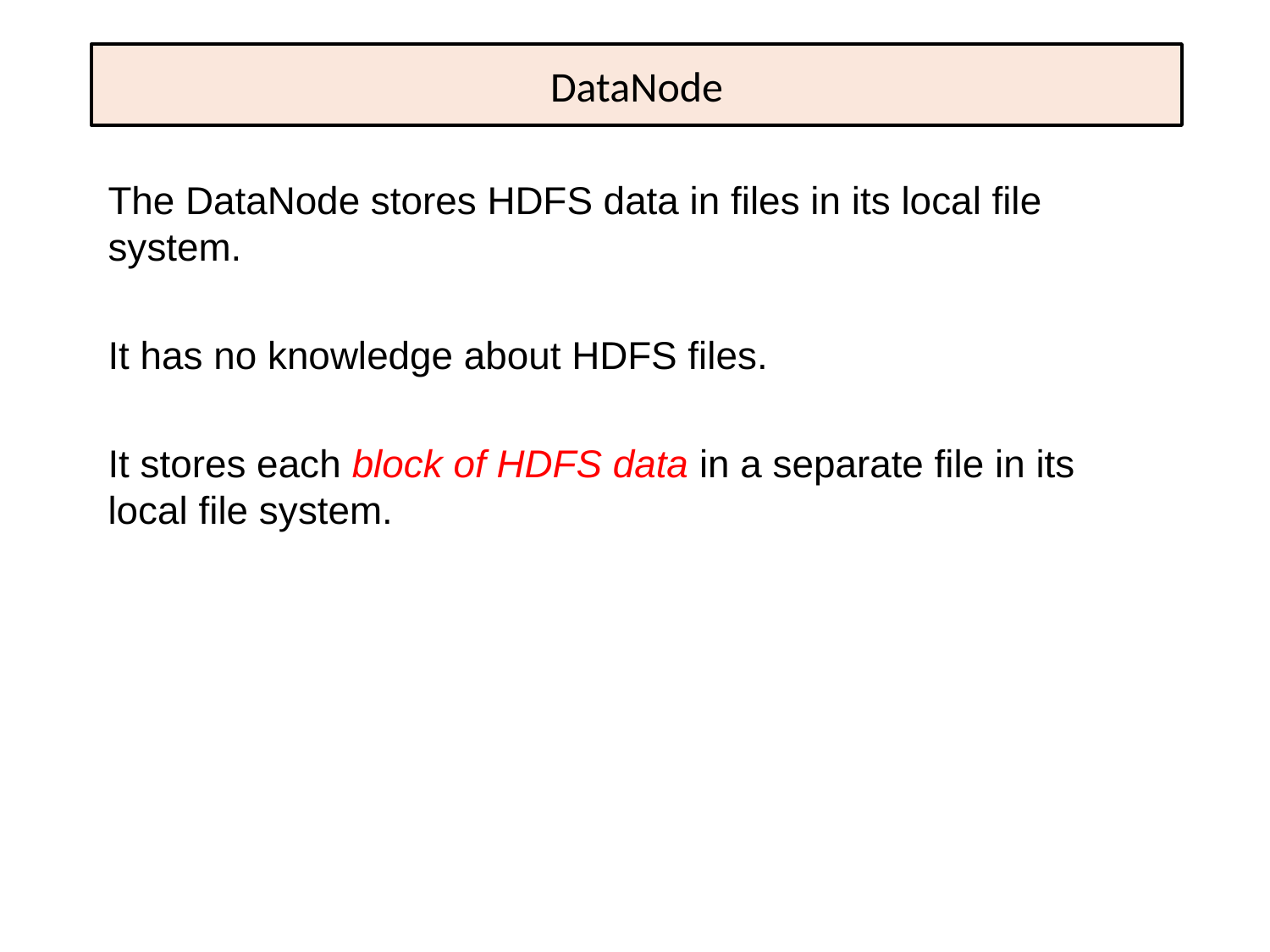

# DataNode
The DataNode stores HDFS data in files in its local file system.

It has no knowledge about HDFS files.

It stores each block of HDFS data in a separate file in its local file system.